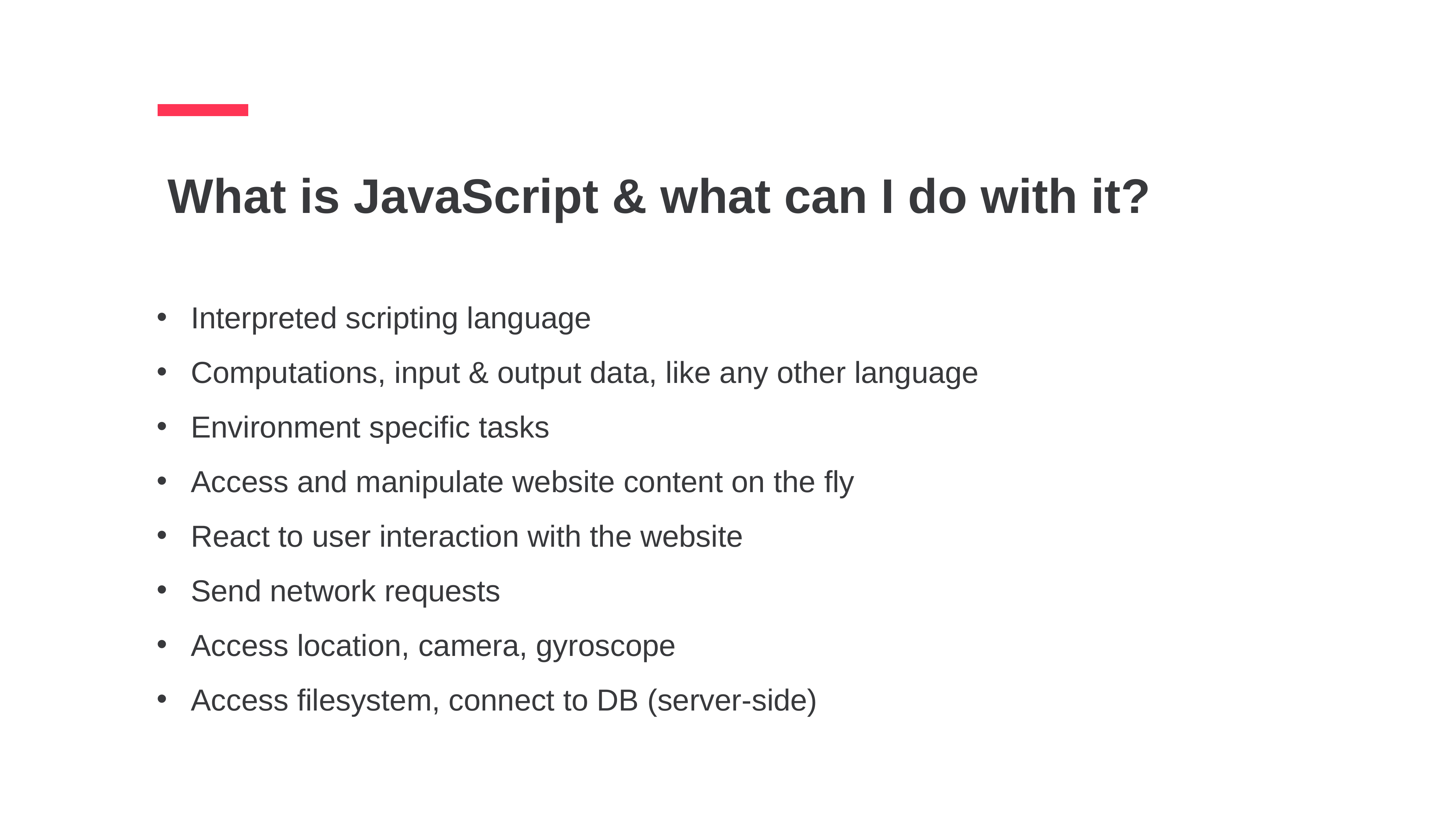

What is JavaScript & what can I do with it?

Interpreted scripting language
Computations, input & output data, like any other language
Environment specific tasks
Access and manipulate website content on the fly
React to user interaction with the website
Send network requests
Access location, camera, gyroscope
Access filesystem, connect to DB (server-side)